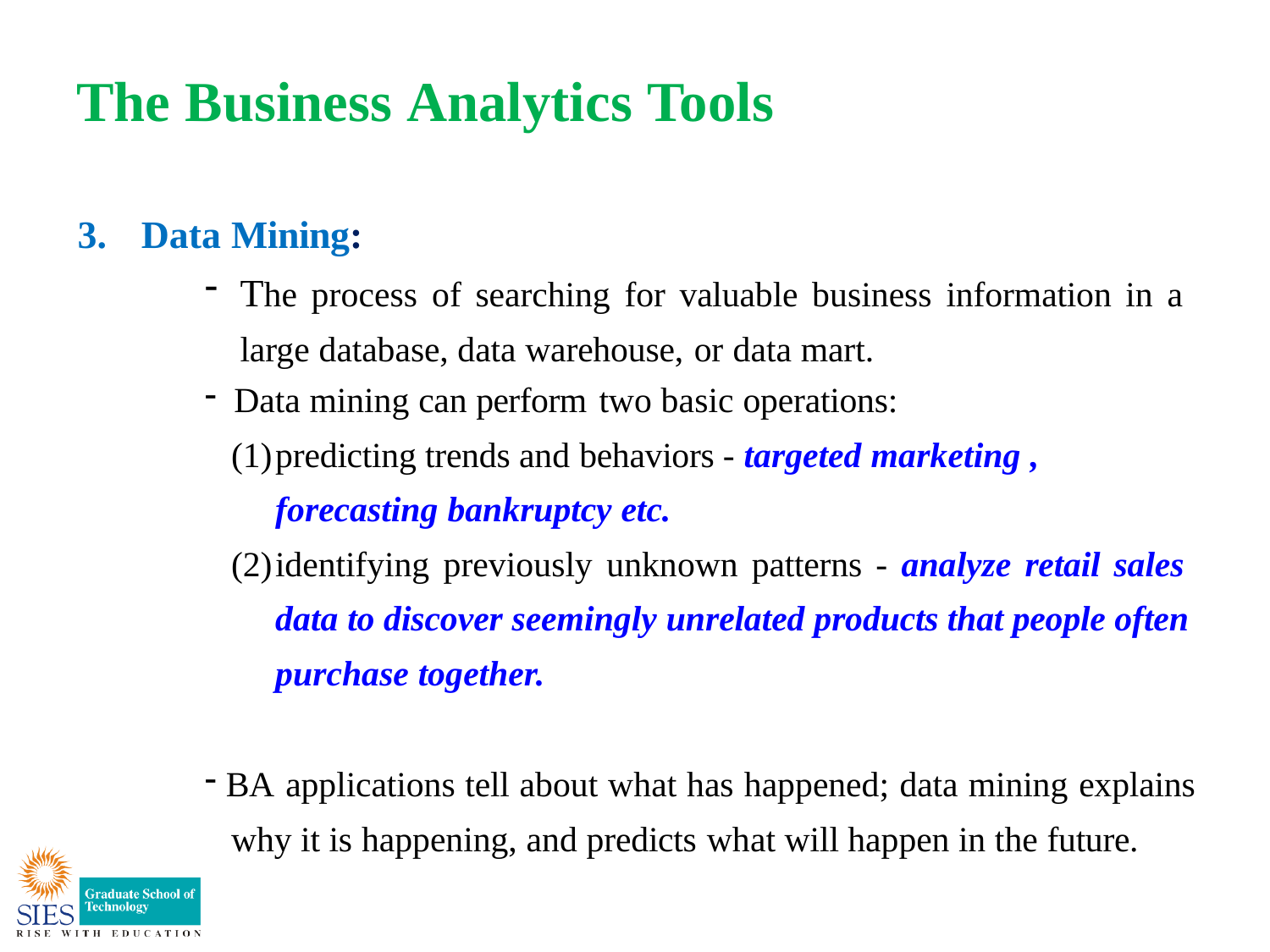

# The Business Analytics Tools
Data Mining:
The process of searching for valuable business information in a  large database, data warehouse, or data mart.
Data mining can perform two basic operations:
predicting trends and behaviors - targeted marketing ,  forecasting bankruptcy etc.
identifying previously unknown patterns - analyze retail sales  data to discover seemingly unrelated products that people often  purchase together.

BA applications tell about what has happened; data mining explains
why it is happening, and predicts what will happen in the future.